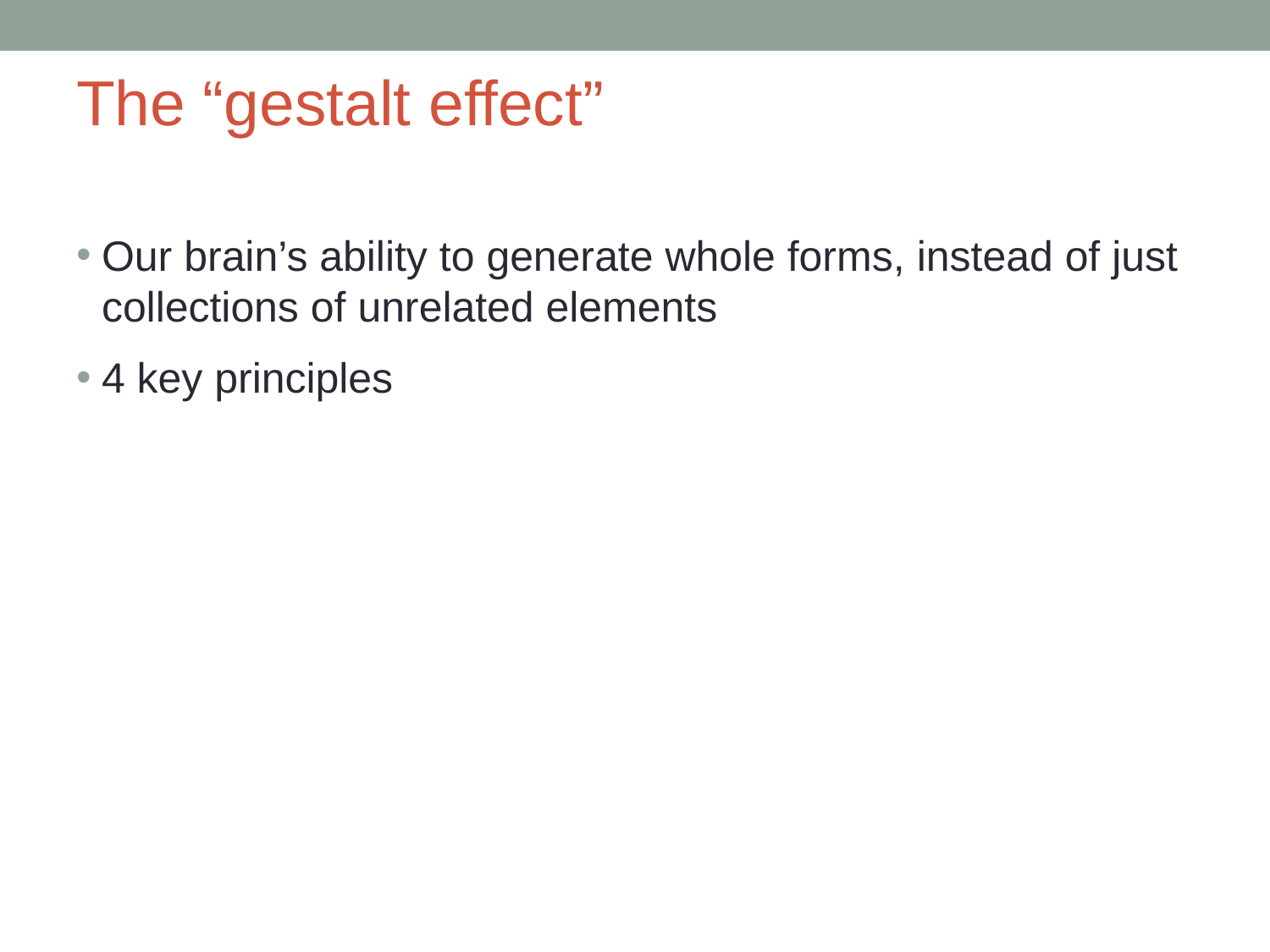

# The “gestalt effect”
Our brain’s ability to generate whole forms, instead of just collections of unrelated elements
4 key principles